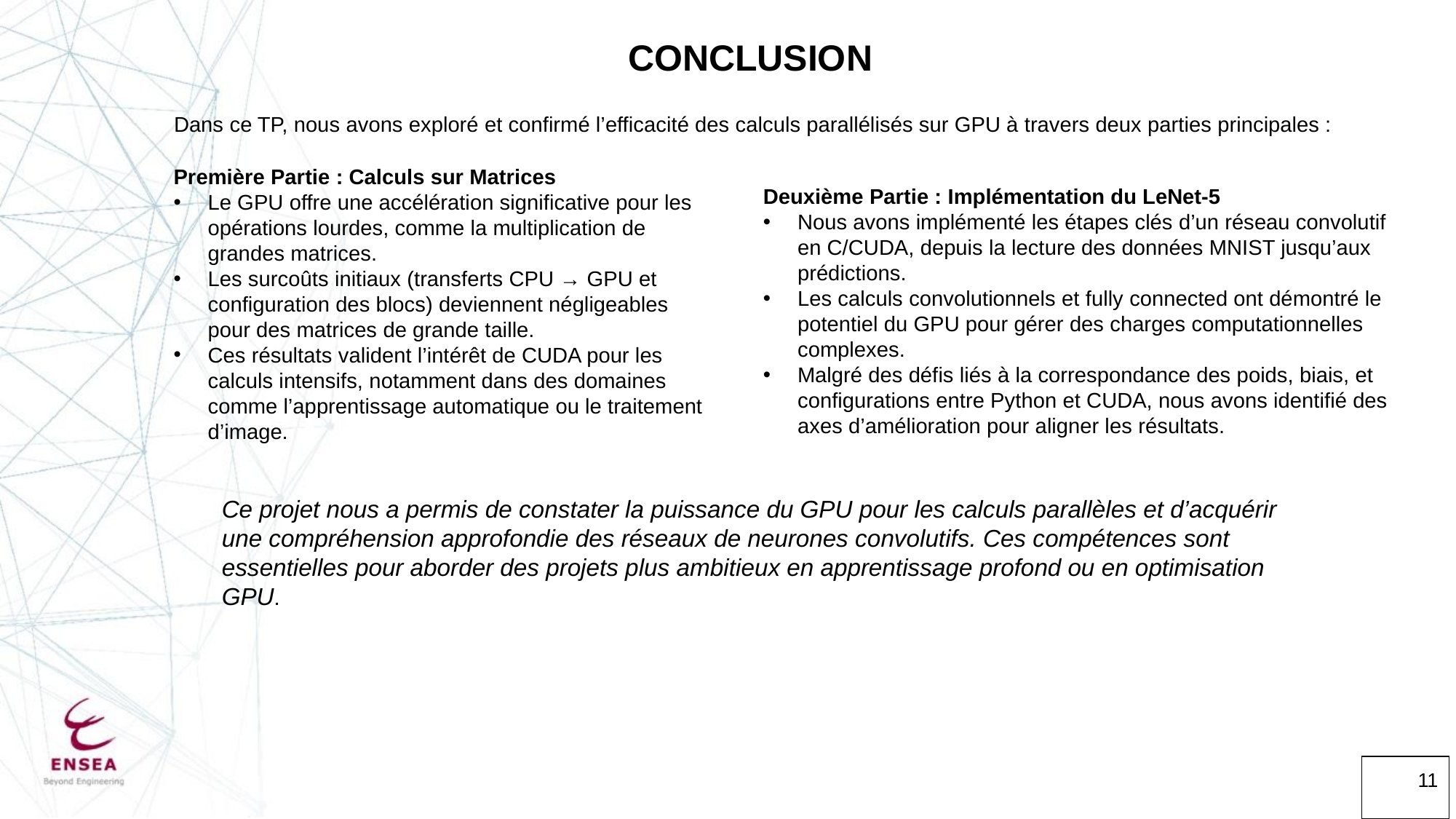

CONCLUSION
Dans ce TP, nous avons exploré et confirmé l’efficacité des calculs parallélisés sur GPU à travers deux parties principales :
Première Partie : Calculs sur Matrices
Le GPU offre une accélération significative pour les opérations lourdes, comme la multiplication de grandes matrices.
Les surcoûts initiaux (transferts CPU → GPU et configuration des blocs) deviennent négligeables pour des matrices de grande taille.
Ces résultats valident l’intérêt de CUDA pour les calculs intensifs, notamment dans des domaines comme l’apprentissage automatique ou le traitement d’image.

Deuxième Partie : Implémentation du LeNet-5
Nous avons implémenté les étapes clés d’un réseau convolutif en C/CUDA, depuis la lecture des données MNIST jusqu’aux prédictions.
Les calculs convolutionnels et fully connected ont démontré le potentiel du GPU pour gérer des charges computationnelles complexes.
Malgré des défis liés à la correspondance des poids, biais, et configurations entre Python et CUDA, nous avons identifié des axes d’amélioration pour aligner les résultats.

Ce projet nous a permis de constater la puissance du GPU pour les calculs parallèles et d’acquérir une compréhension approfondie des réseaux de neurones convolutifs. Ces compétences sont essentielles pour aborder des projets plus ambitieux en apprentissage profond ou en optimisation GPU.
11